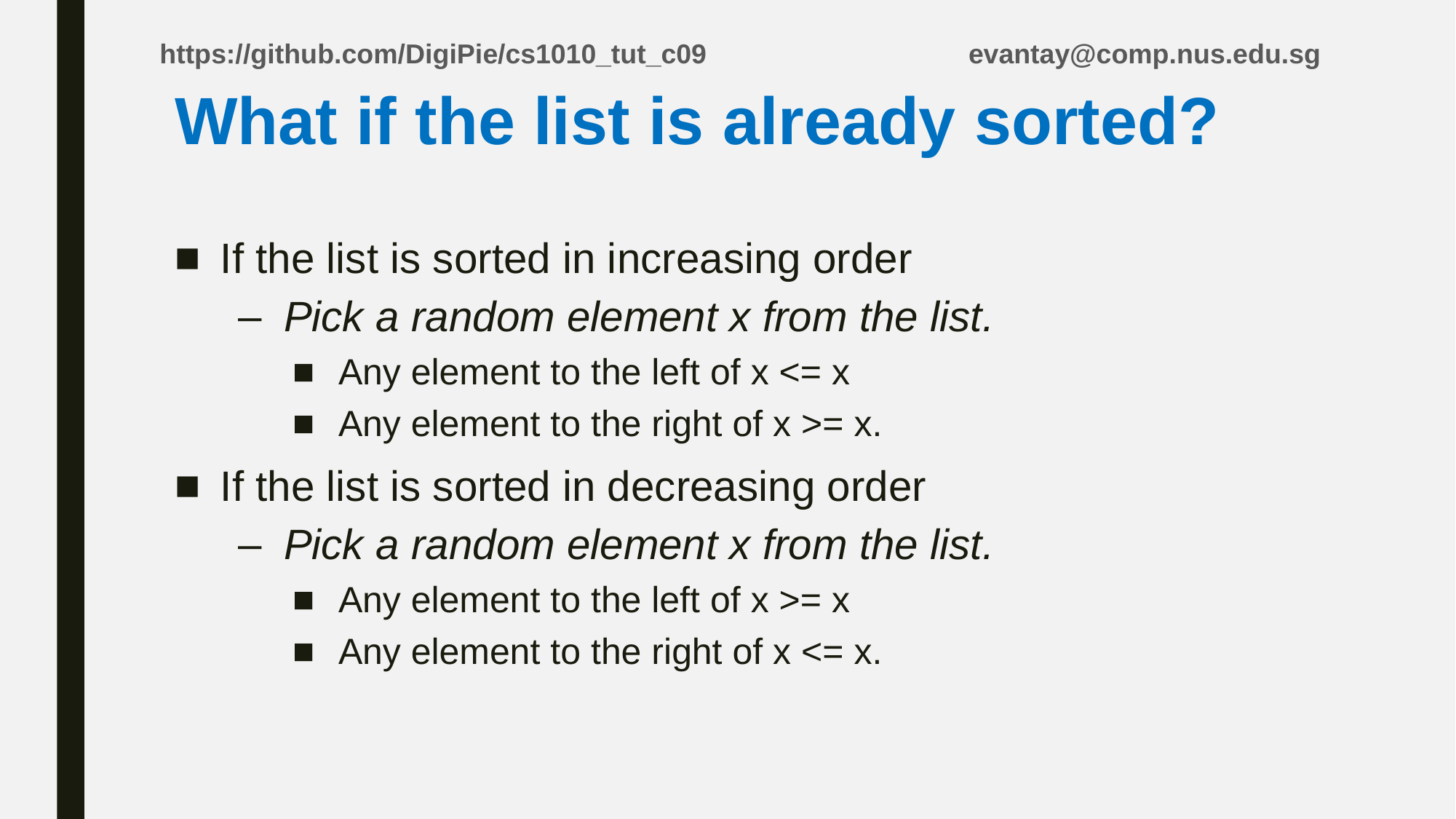

# What if the list is already sorted?
If the list is sorted in increasing order
Pick a random element x from the list.
Any element to the left of x <= x
Any element to the right of x >= x.
If the list is sorted in decreasing order
Pick a random element x from the list.
Any element to the left of x >= x
Any element to the right of x <= x.